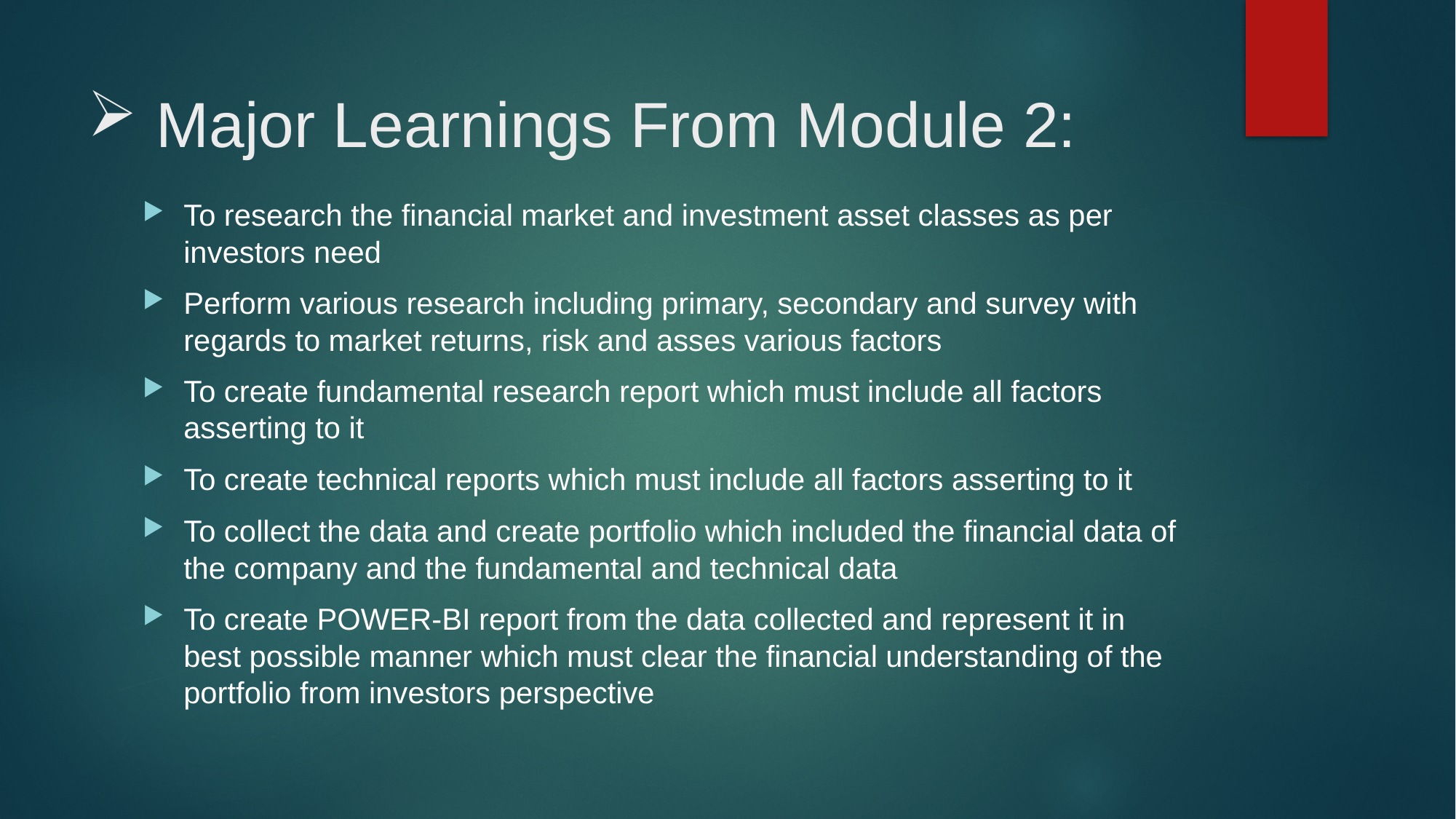

# Major Learnings From Module 2:
To research the financial market and investment asset classes as per investors need
Perform various research including primary, secondary and survey with regards to market returns, risk and asses various factors
To create fundamental research report which must include all factors asserting to it
To create technical reports which must include all factors asserting to it
To collect the data and create portfolio which included the financial data of the company and the fundamental and technical data
To create POWER-BI report from the data collected and represent it in best possible manner which must clear the financial understanding of the portfolio from investors perspective